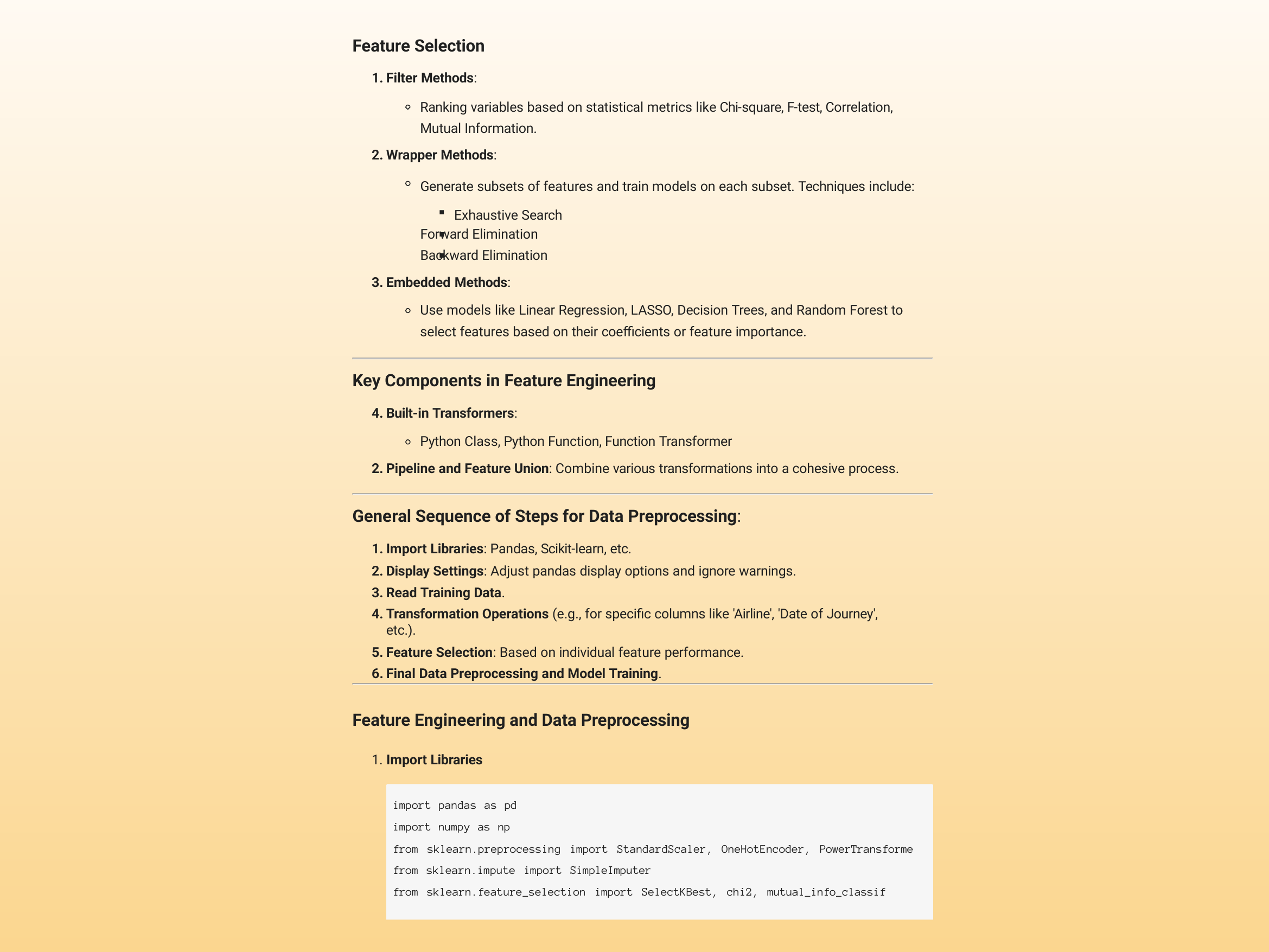

Feature Selection
Filter Methods:
Ranking variables based on statistical metrics like Chi-square, F-test, Correlation, Mutual Information.
Wrapper Methods:
Generate subsets of features and train models on each subset. Techniques include: Exhaustive Search
Forward Elimination
Backward Elimination
Embedded Methods:
Use models like Linear Regression, LASSO, Decision Trees, and Random Forest to select features based on their coefficients or feature importance.

Key Components in Feature Engineering
Built-in Transformers:
Python Class, Python Function, Function Transformer
Pipeline and Feature Union: Combine various transformations into a cohesive process.

General Sequence of Steps for Data Preprocessing:
Import Libraries: Pandas, Scikit-learn, etc.
Display Settings: Adjust pandas display options and ignore warnings.
Read Training Data.
Transformation Operations (e.g., for specific columns like 'Airline', 'Date of Journey', etc.).
Feature Selection: Based on individual feature performance.
Final Data Preprocessing and Model Training.

Feature Engineering and Data Preprocessing

1. Import Libraries

import pandas as pd import numpy as np
from sklearn.preprocessing import StandardScaler, OneHotEncoder, PowerTransforme from sklearn.impute import SimpleImputer
from sklearn.feature_selection import SelectKBest, chi2, mutual_info_classif